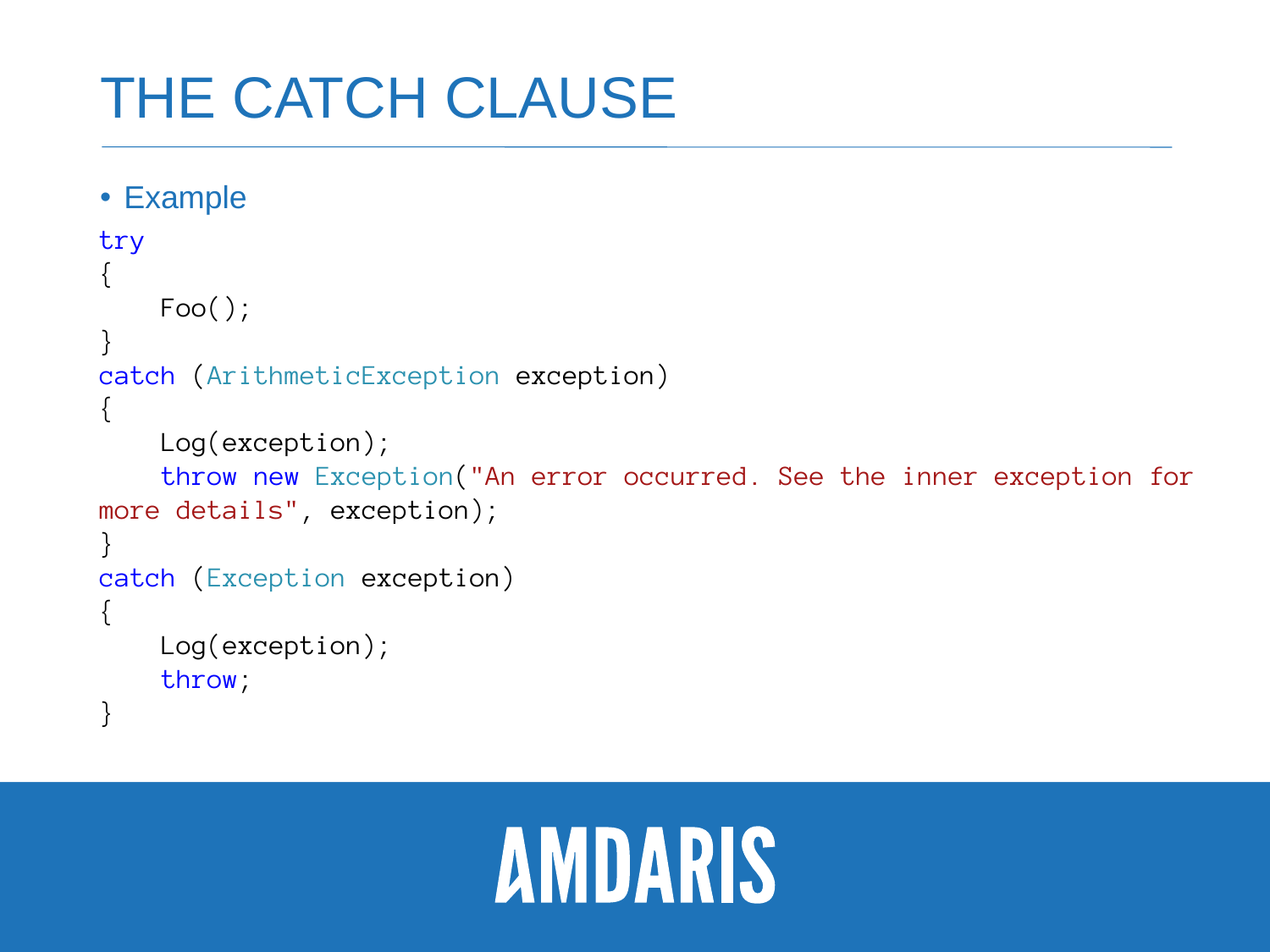

# The catch Clause
Example

try
{
    Foo();
}
catch (ArithmeticException exception)
{
    Log(exception);
    throw new Exception("An error occurred. See the inner exception for more details", exception);
}
catch (Exception exception)
{
    Log(exception);
    throw;
}